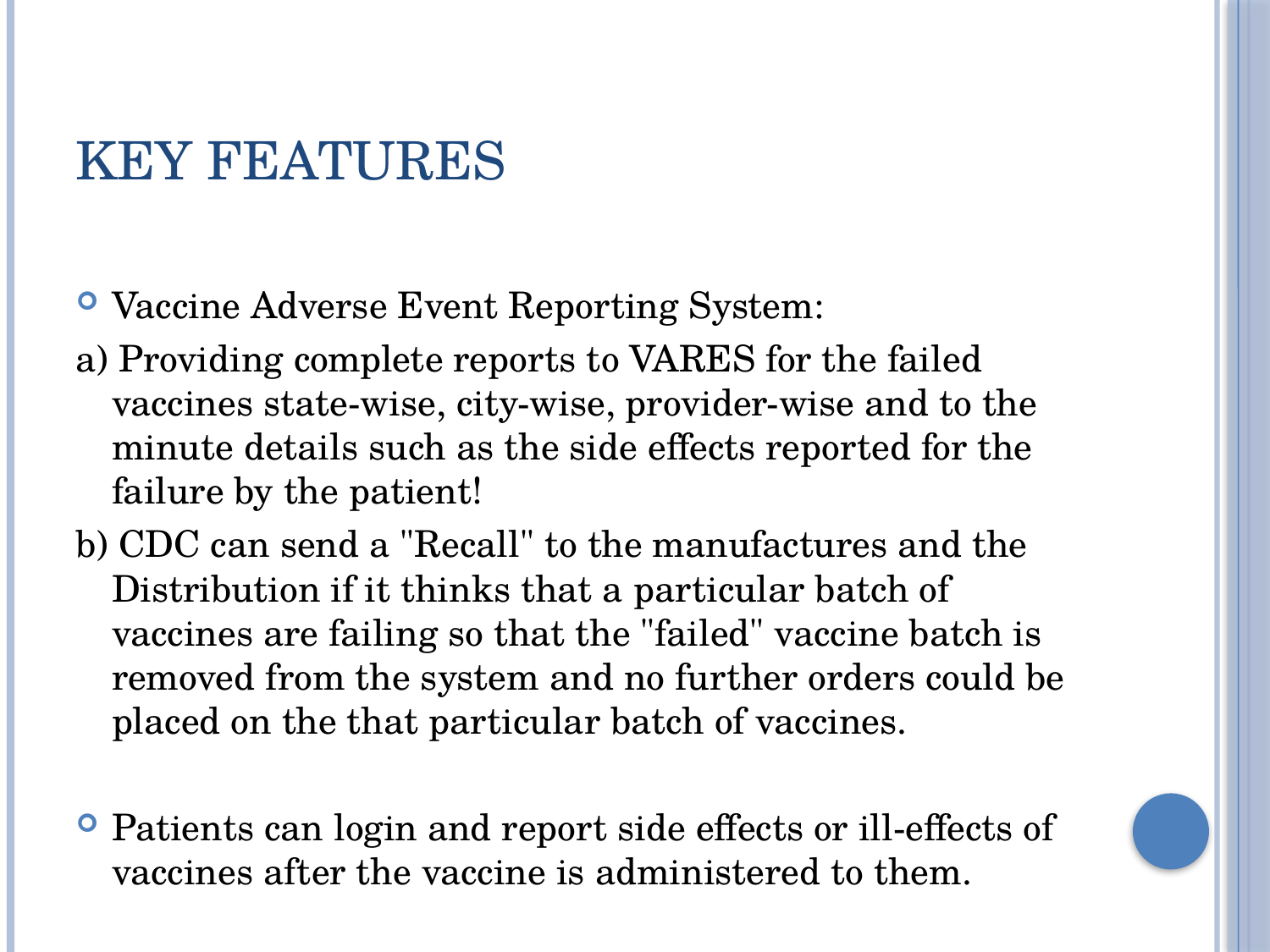

# KEY FEATURES

Vaccine Adverse Event Reporting System:
a) Providing complete reports to VARES for the failed vaccines state-wise, city-wise, provider-wise and to the minute details such as the side effects reported for the failure by the patient!
b) CDC can send a "Recall" to the manufactures and the Distribution if it thinks that a particular batch of vaccines are failing so that the "failed" vaccine batch is removed from the system and no further orders could be placed on the that particular batch of vaccines.

Patients can login and report side effects or ill-effects of vaccines after the vaccine is administered to them.